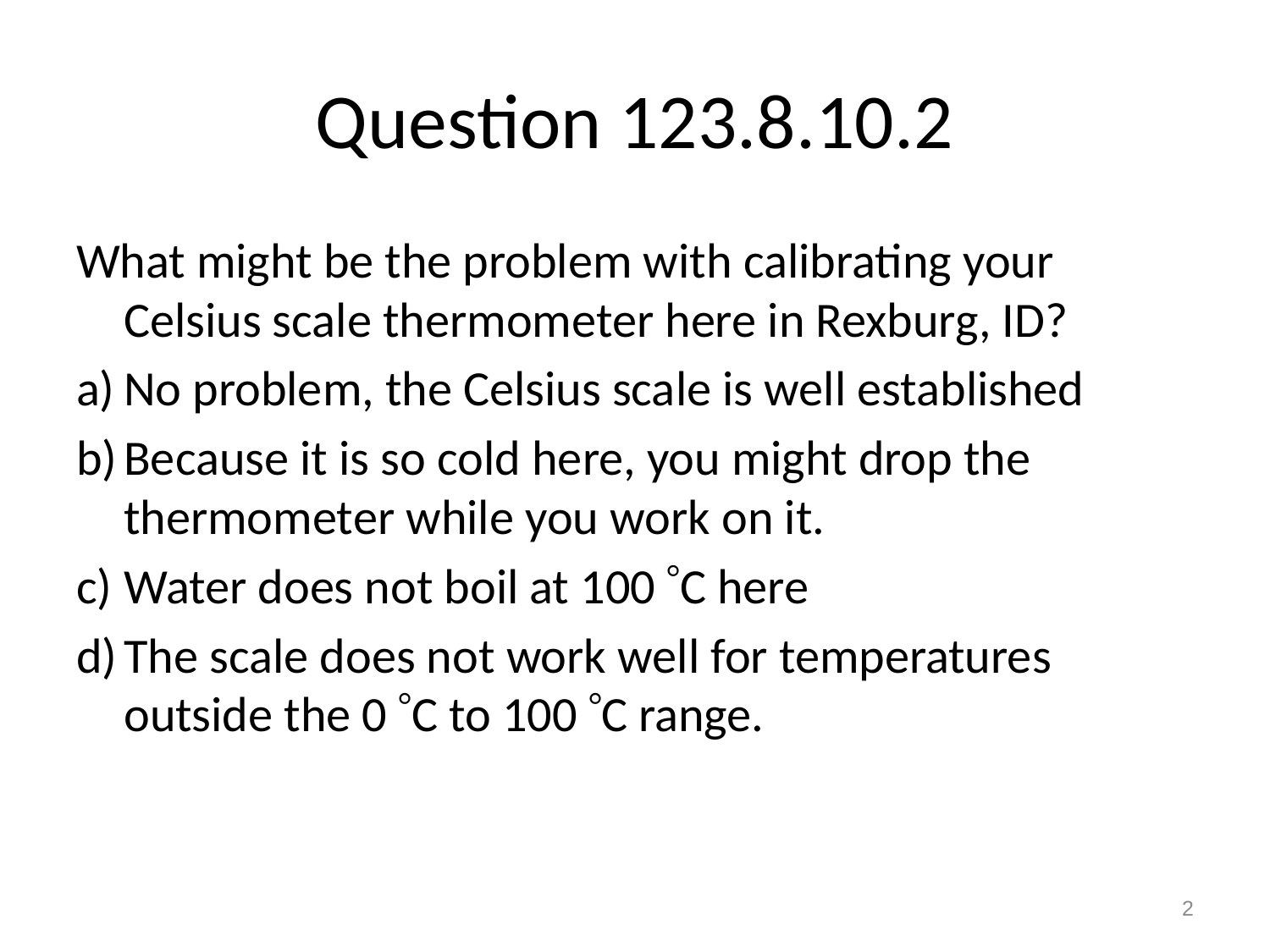

# Question 123.8.10.2
What might be the problem with calibrating your Celsius scale thermometer here in Rexburg, ID?
No problem, the Celsius scale is well established
Because it is so cold here, you might drop the thermometer while you work on it.
Water does not boil at 100 °C here
The scale does not work well for temperatures outside the 0 °C to 100 °C range.
2